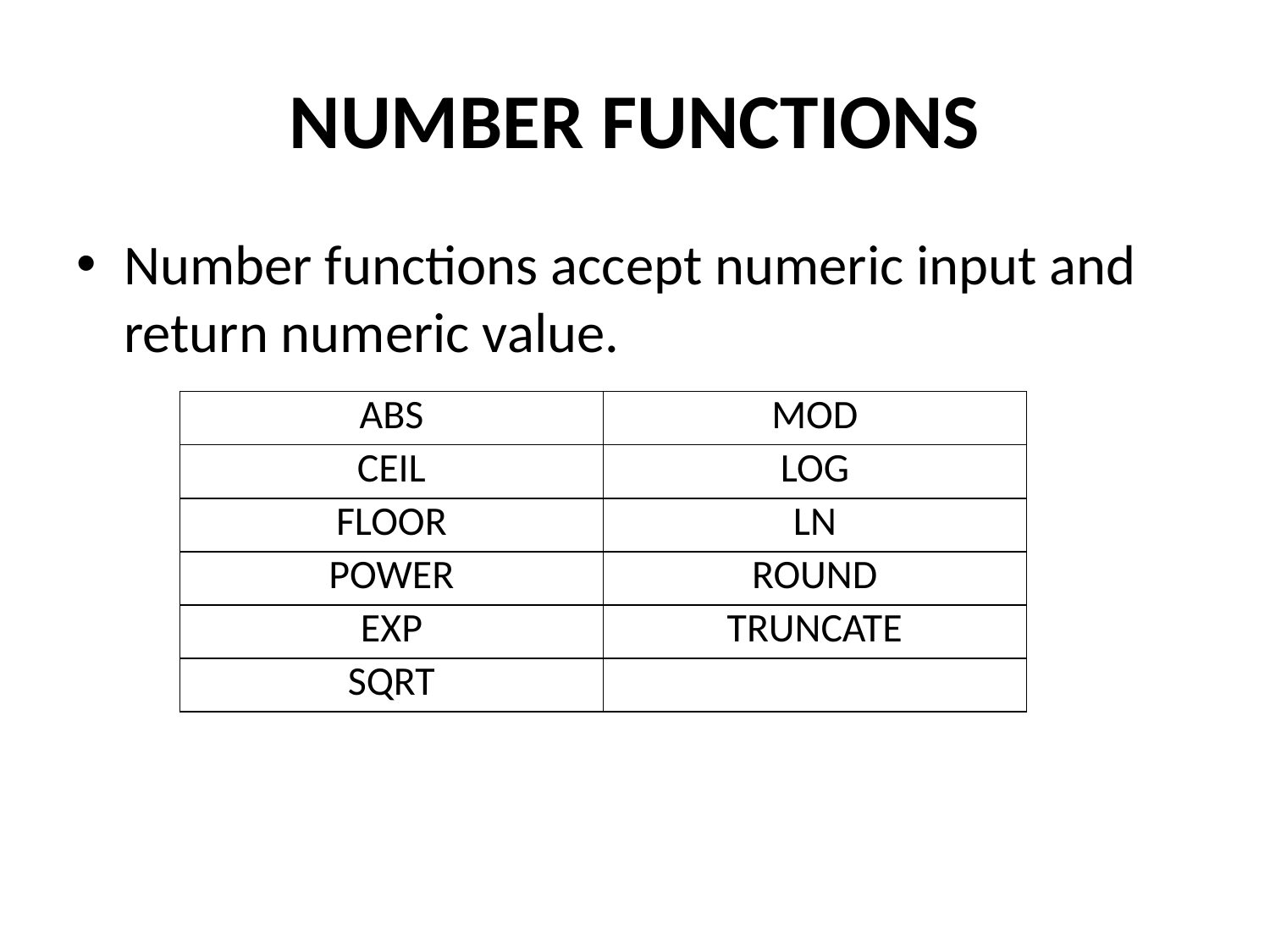

# NUMBER FUNCTIONS
Number functions accept numeric input and return numeric value.

| ABS | MOD |
| --- | --- |
| CEIL | LOG |
| FLOOR | LN |
| POWER | ROUND |
| EXP | TRUNCATE |
| SQRT |  |